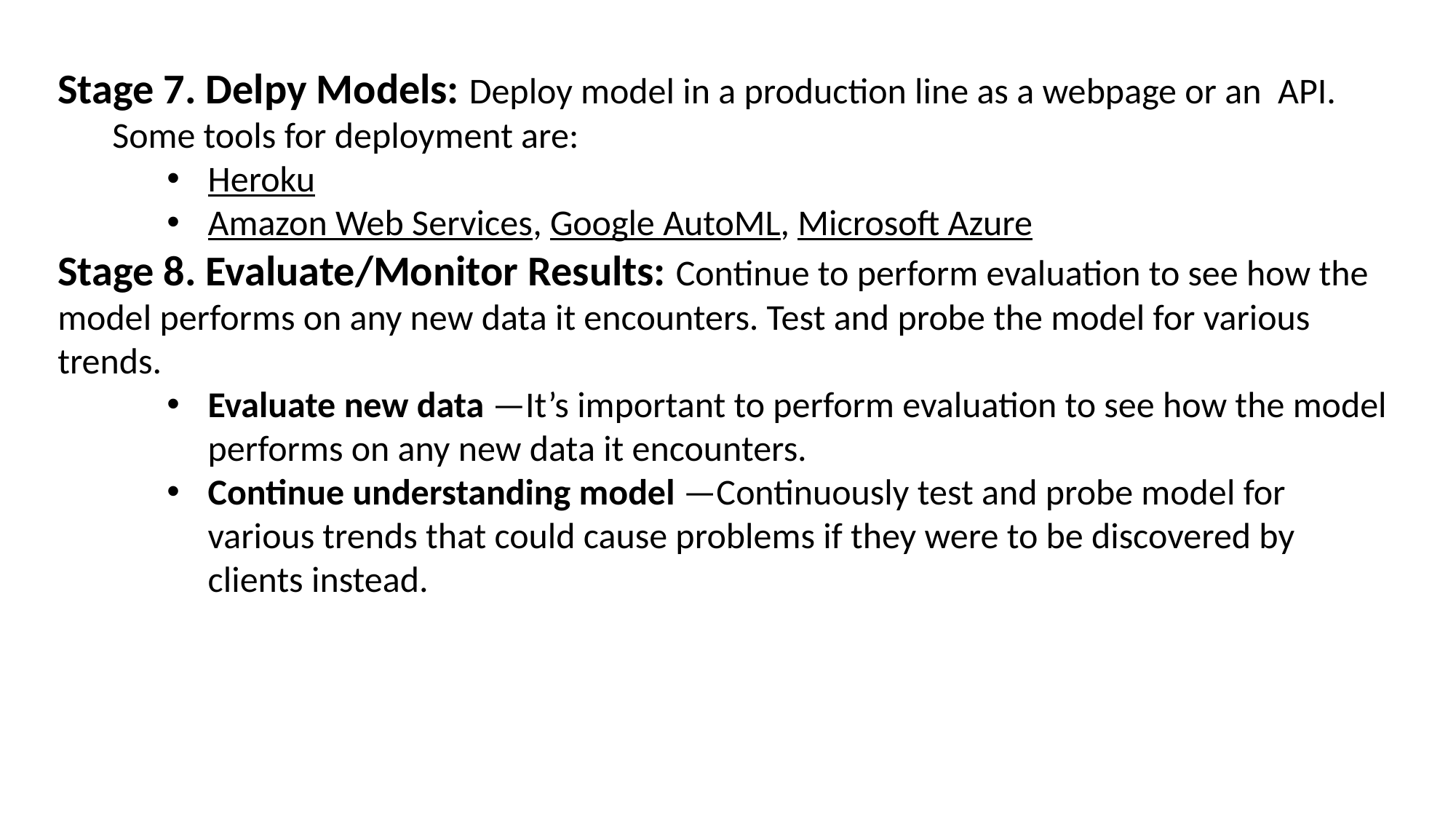

Stage 7. Delpy Models: Deploy model in a production line as a webpage or an  API.
Some tools for deployment are:
Heroku
Amazon Web Services, Google AutoML, Microsoft Azure
Stage 8. Evaluate/Monitor Results: Continue to perform evaluation to see how the model performs on any new data it encounters. Test and probe the model for various trends.
Evaluate new data —It’s important to perform evaluation to see how the model performs on any new data it encounters.
Continue understanding model —Continuously test and probe model for various trends that could cause problems if they were to be discovered by clients instead.